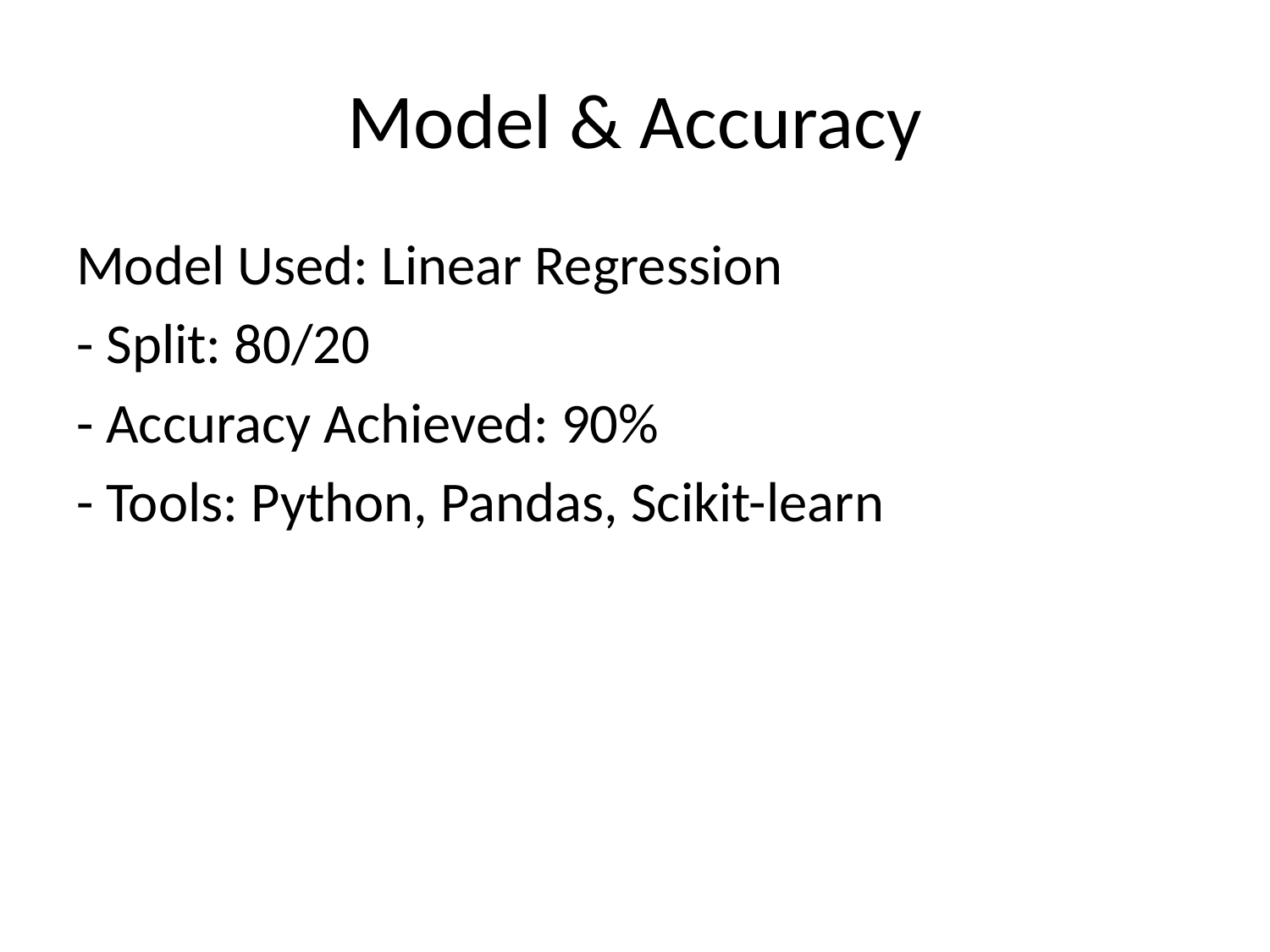

# Model & Accuracy
Model Used: Linear Regression
- Split: 80/20
- Accuracy Achieved: 90%
- Tools: Python, Pandas, Scikit-learn